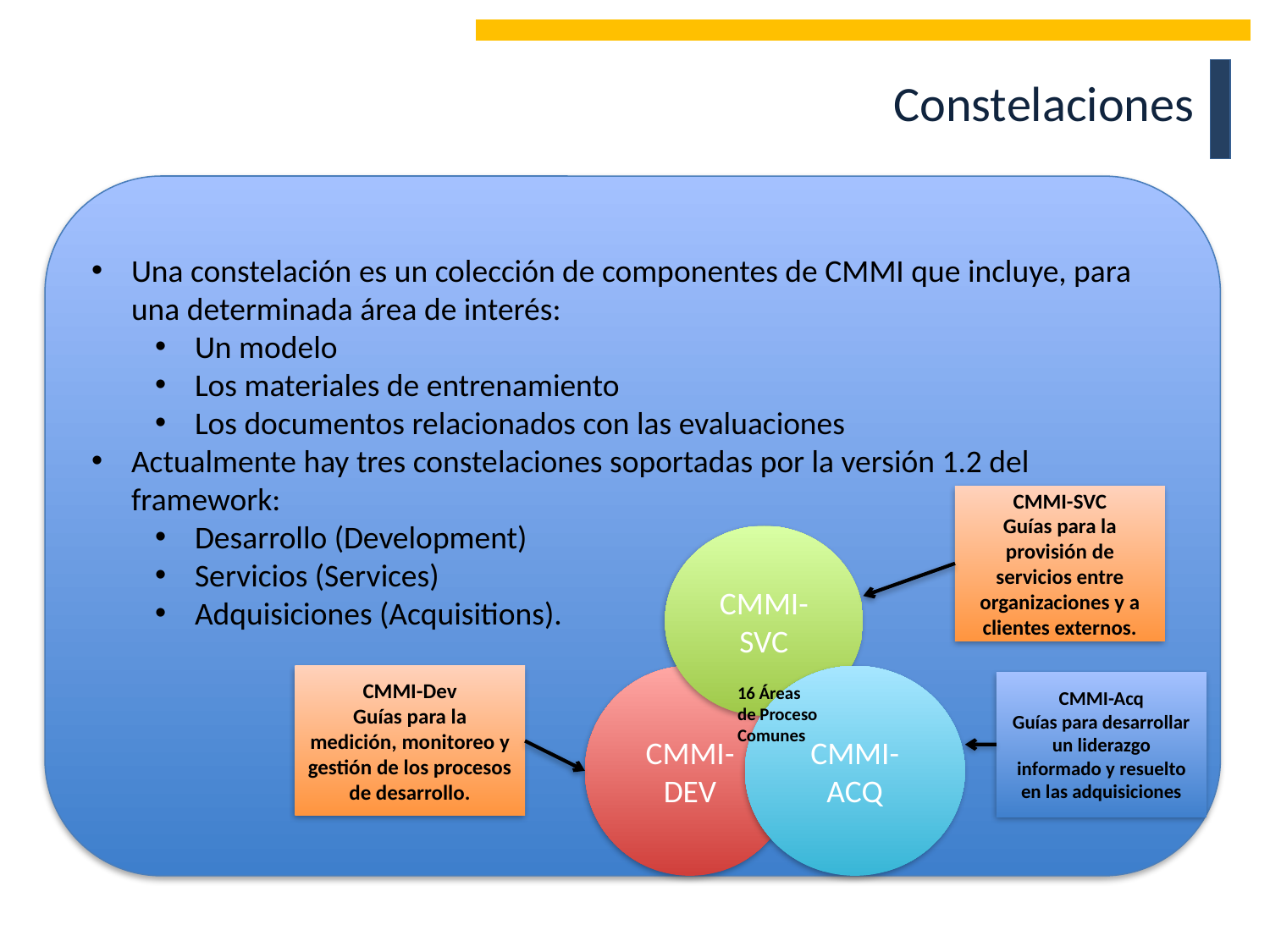

Constelaciones

Una constelación es un colección de componentes de CMMI que incluye, para una determinada área de interés:
Un modelo
Los materiales de entrenamiento
Los documentos relacionados con las evaluaciones
Actualmente hay tres constelaciones soportadas por la versión 1.2 del framework:
Desarrollo (Development)
Servicios (Services)
Adquisiciones (Acquisitions).
CMMI-SVC
Guías para la provisión de servicios entre organizaciones y a clientes externos.
CMMI-SVC
CMMI-Dev
Guías para la medición, monitoreo y gestión de los procesos de desarrollo.
CMMI-DEV
CMMI-ACQ
CMMI-Acq
Guías para desarrollar un liderazgo informado y resuelto en las adquisiciones
16 Áreas de Proceso Comunes